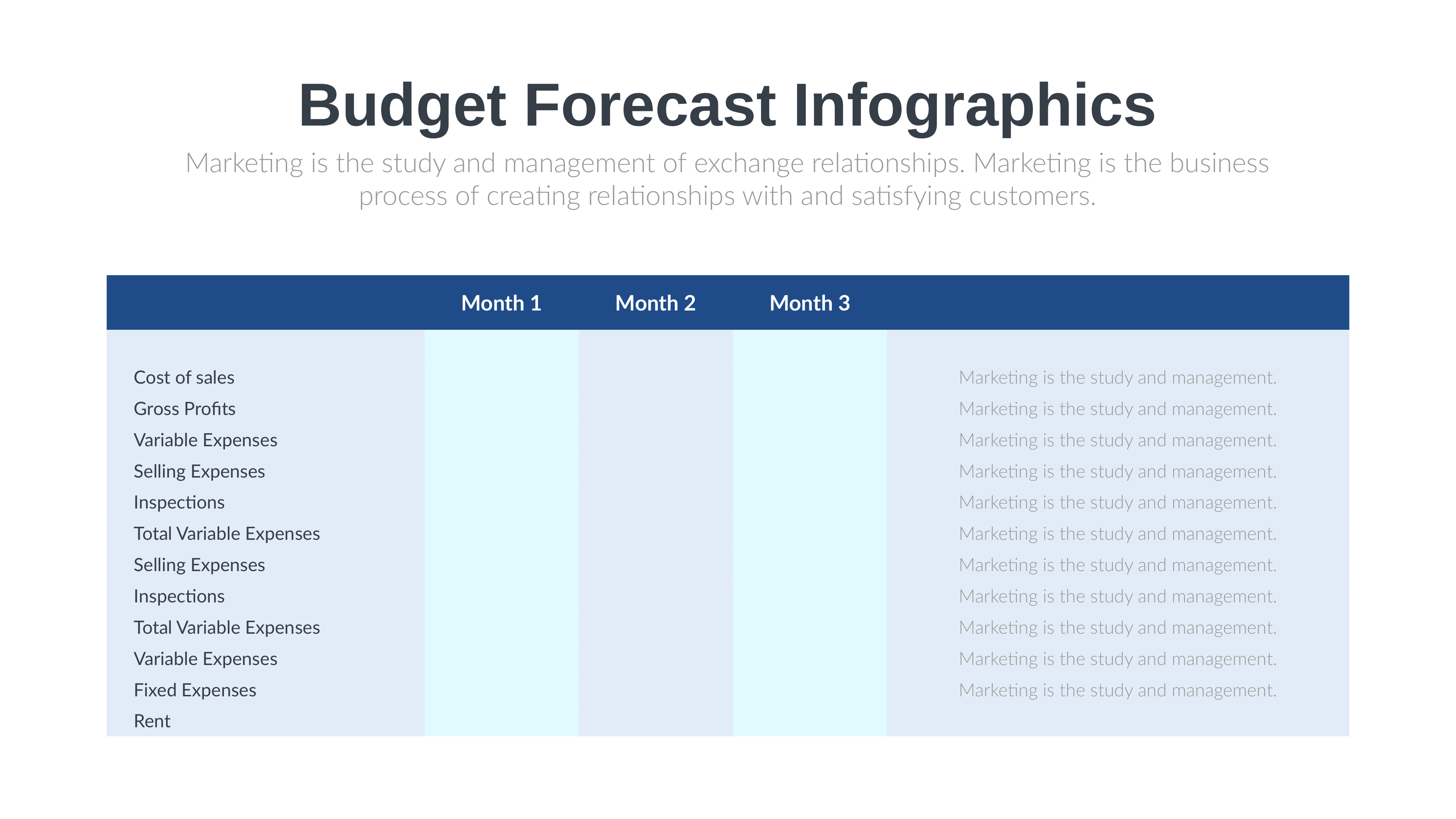

Budget Forecast Infographics
Marketing is the study and management of exchange relationships. Marketing is the business process of creating relationships with and satisfying customers.
|  | Month 1 | Month 2 | Month 3 |  |
| --- | --- | --- | --- | --- |
|  |  |  |  |  |
| Cost of sales |  |  |  | Marketing is the study and management. |
| Gross Profits |  |  |  | Marketing is the study and management. |
| Variable Expenses |  |  |  | Marketing is the study and management. |
| Selling Expenses |  |  |  | Marketing is the study and management. |
| Inspections |  |  |  | Marketing is the study and management. |
| Total Variable Expenses |  |  |  | Marketing is the study and management. |
| Selling Expenses |  |  |  | Marketing is the study and management. |
| Inspections |  |  |  | Marketing is the study and management. |
| Total Variable Expenses |  |  |  | Marketing is the study and management. |
| Variable Expenses |  |  |  | Marketing is the study and management. |
| Fixed Expenses |  |  |  | Marketing is the study and management. |
| Rent |  |  |  |  |